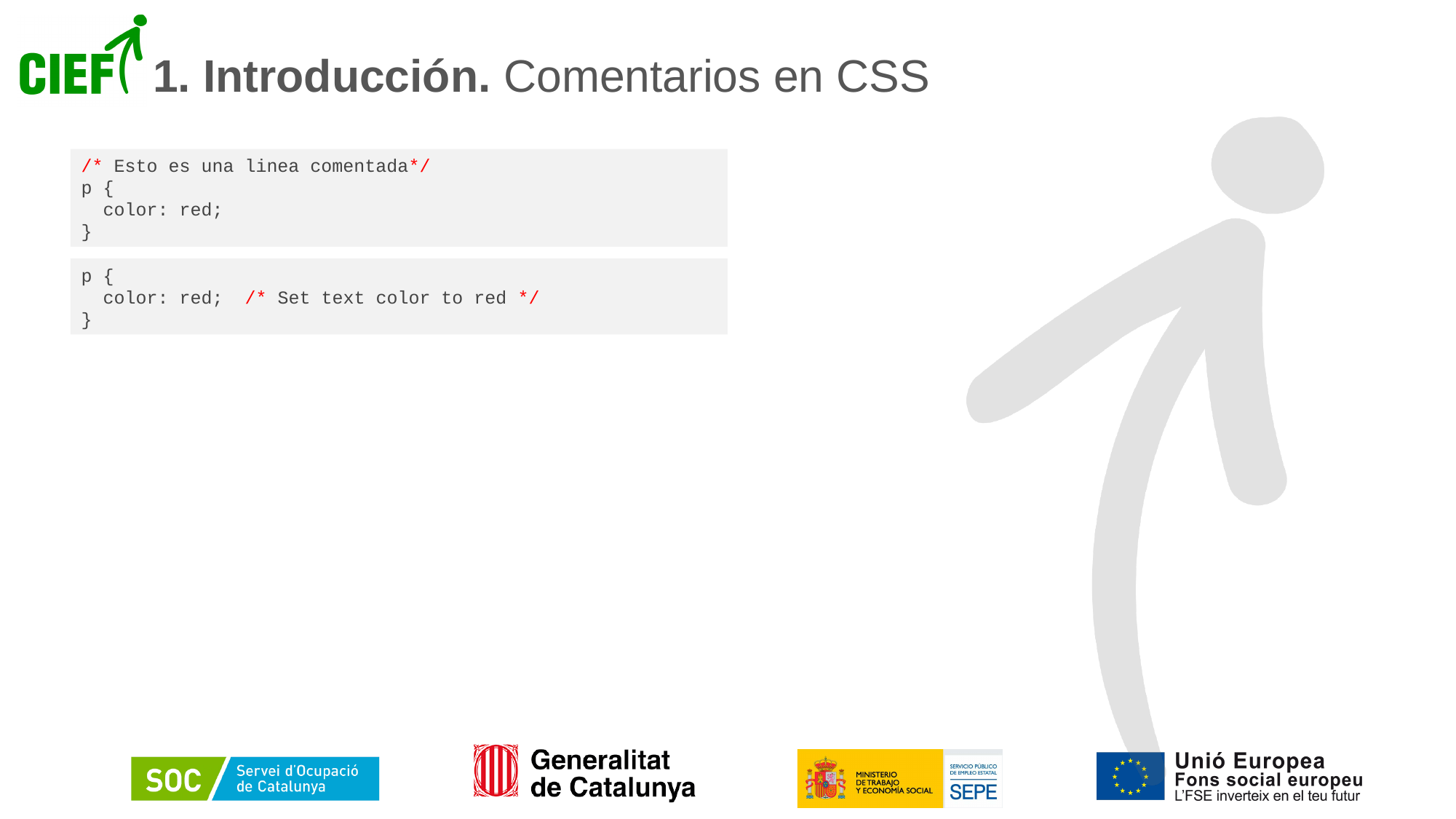

# 1. Introducción. Comentarios en CSS
/* Esto es una linea comentada*/
p {
  color: red;
}
p {
  color: red;  /* Set text color to red */
}

8